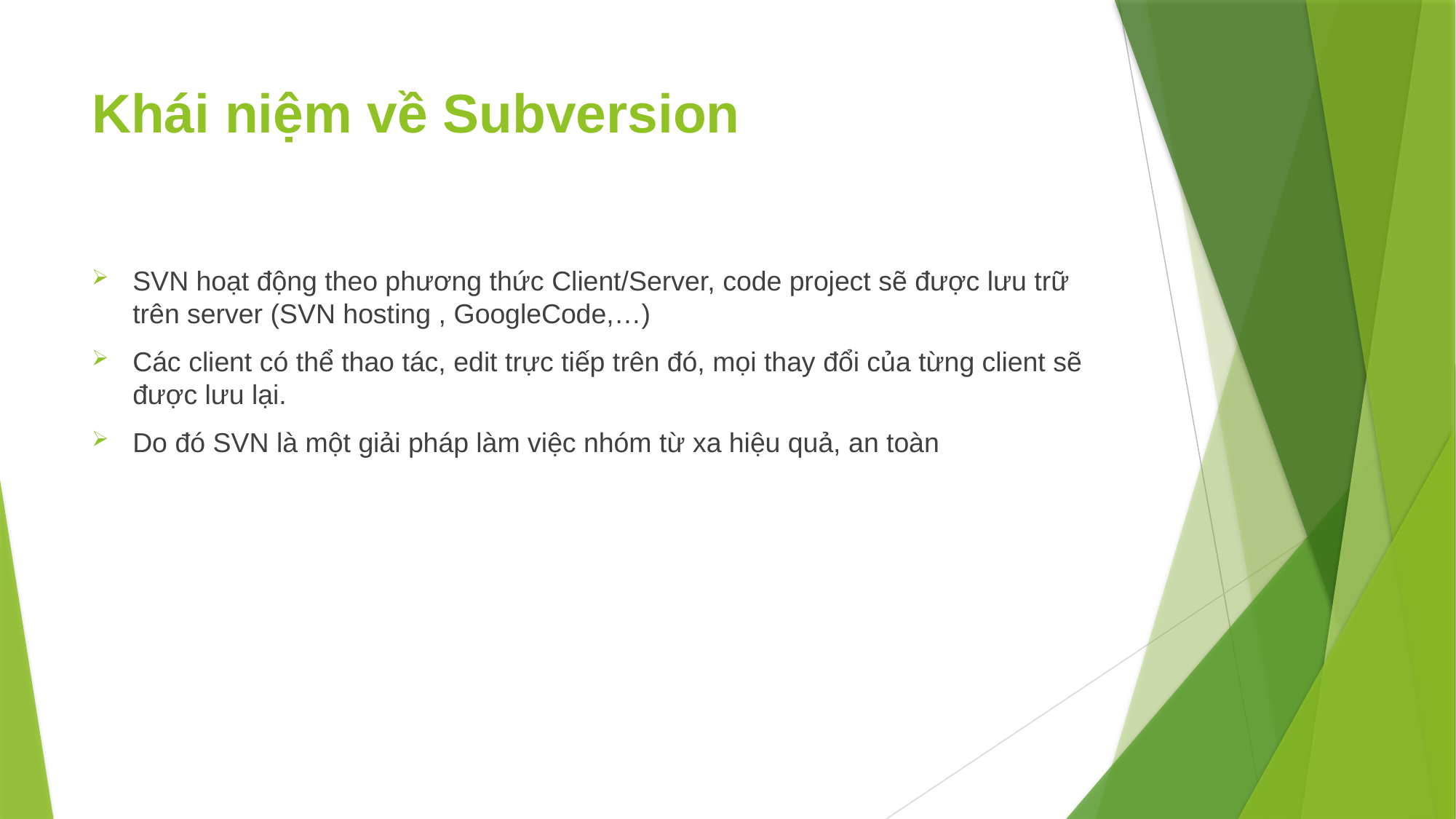

# Khái niệm về Subversion
SVN hoạt động theo phương thức Client/Server, code project sẽ được lưu trữ trên server (SVN hosting , GoogleCode,…)
Các client có thể thao tác, edit trực tiếp trên đó, mọi thay đổi của từng client sẽ được lưu lại.
Do đó SVN là một giải pháp làm việc nhóm từ xa hiệu quả, an toàn